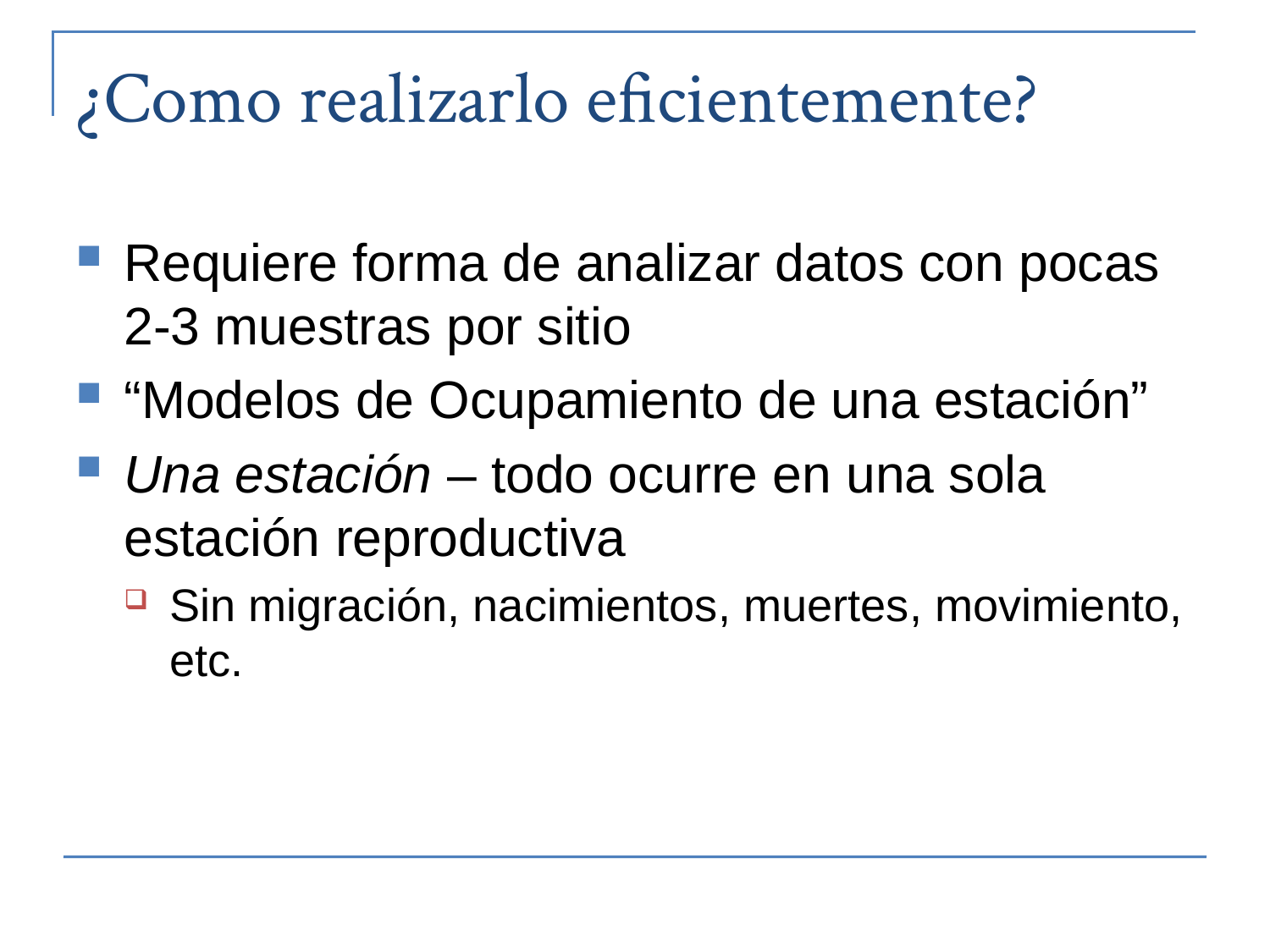

# ¿Como realizarlo eficientemente?
Requiere forma de analizar datos con pocas 2-3 muestras por sitio
“Modelos de Ocupamiento de una estación”
Una estación – todo ocurre en una sola estación reproductiva
Sin migración, nacimientos, muertes, movimiento, etc.